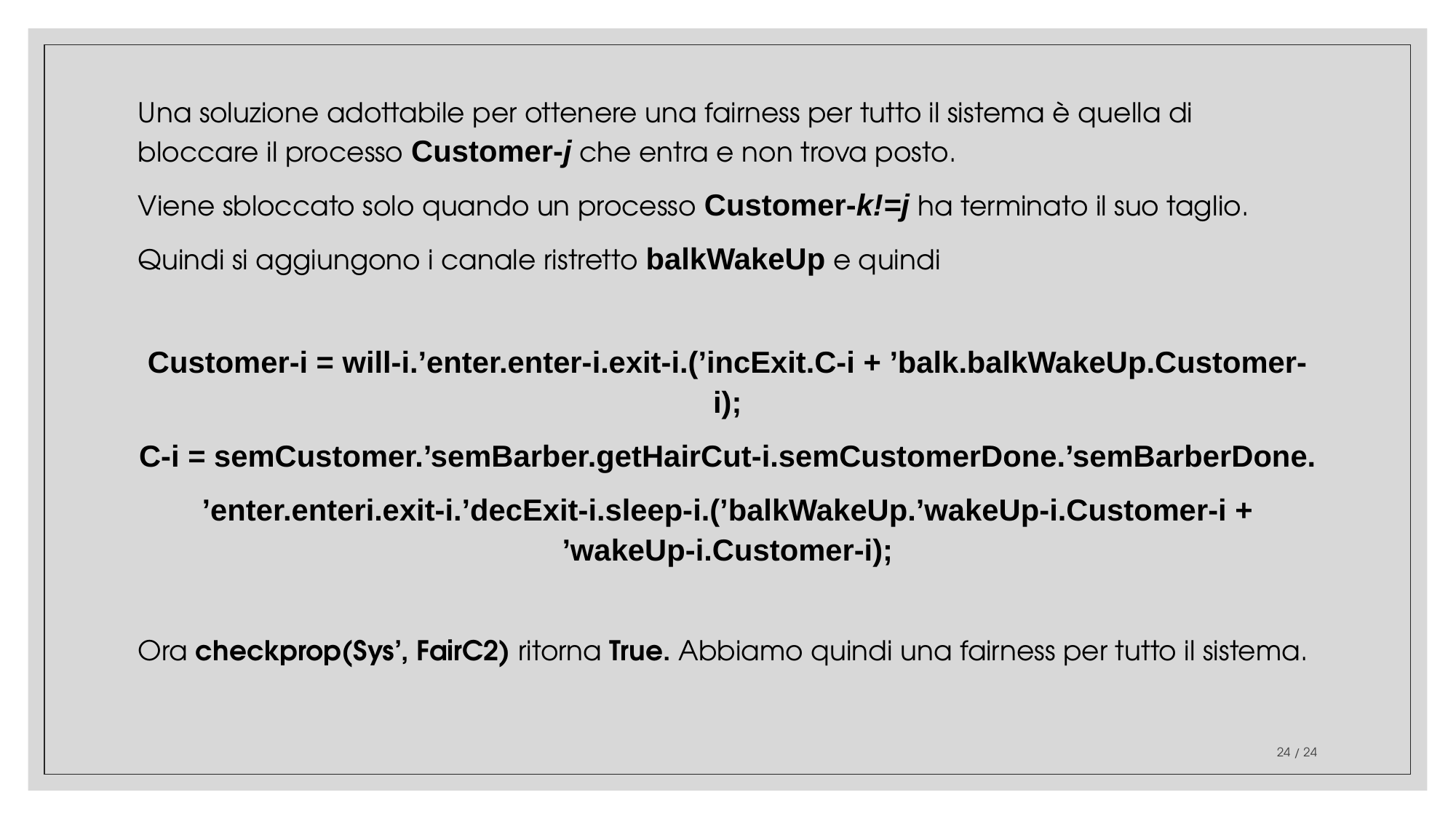

Una soluzione adottabile per ottenere una fairness per tutto il sistema è quella di bloccare il processo Customer-j che entra e non trova posto.
Viene sbloccato solo quando un processo Customer-k!=j ha terminato il suo taglio.
Quindi si aggiungono i canale ristretto balkWakeUp e quindi

Customer-i = will-i.’enter.enter-i.exit-i.(’incExit.C-i + ’balk.balkWakeUp.Customer-i);
C-i = semCustomer.’semBarber.getHairCut-i.semCustomerDone.’semBarberDone.
’enter.enteri.exit-i.’decExit-i.sleep-i.(’balkWakeUp.’wakeUp-i.Customer-i + ’wakeUp-i.Customer-i);

Ora checkprop(Sys’, FairC2) ritorna True. Abbiamo quindi una fairness per tutto il sistema.

24 / 24